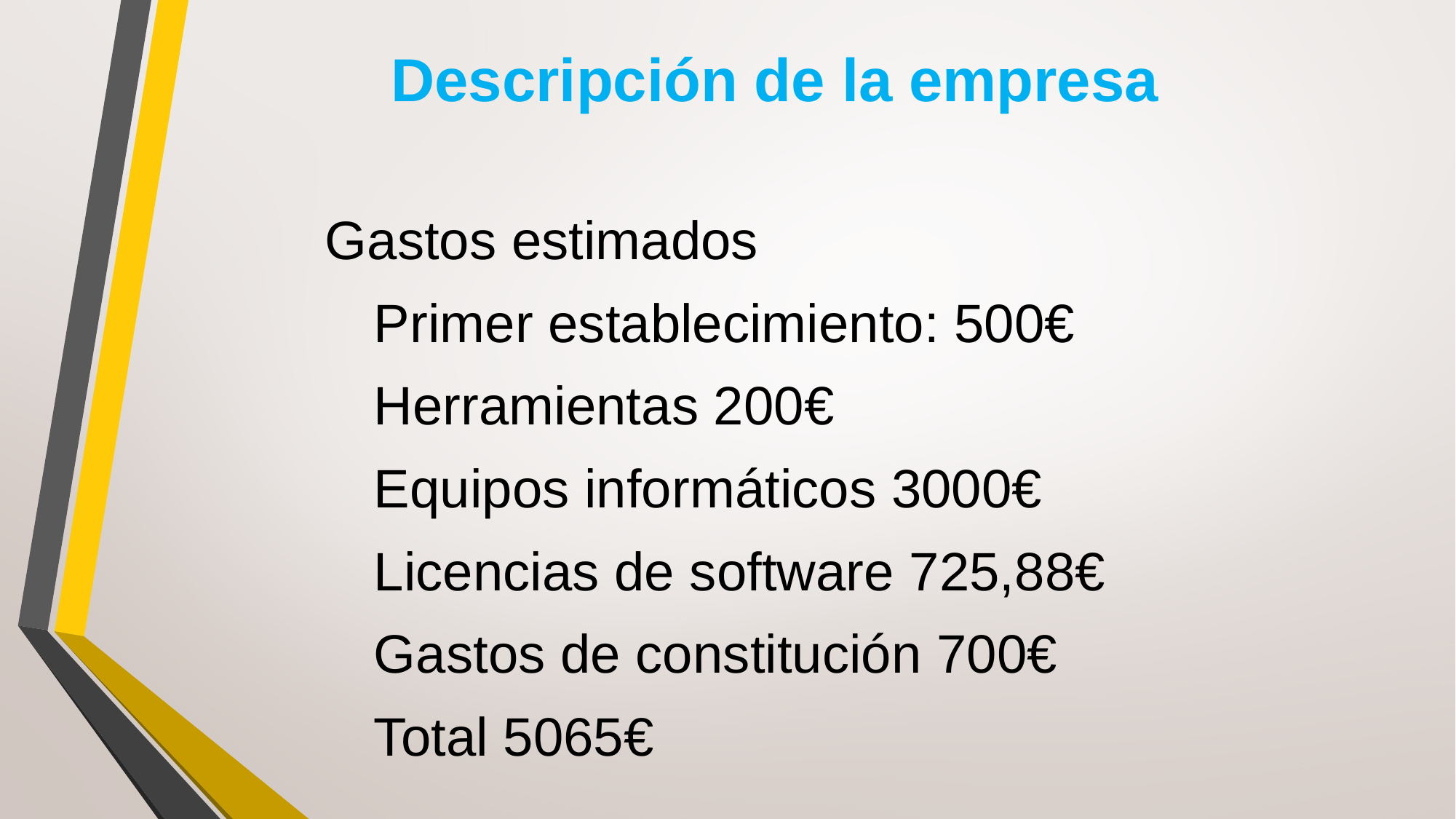

# Descripción de la empresa

Gastos estimados
	Primer establecimiento: 500€
	Herramientas 200€
	Equipos informáticos 3000€
	Licencias de software 725,88€
	Gastos de constitución 700€
	Total 5065€